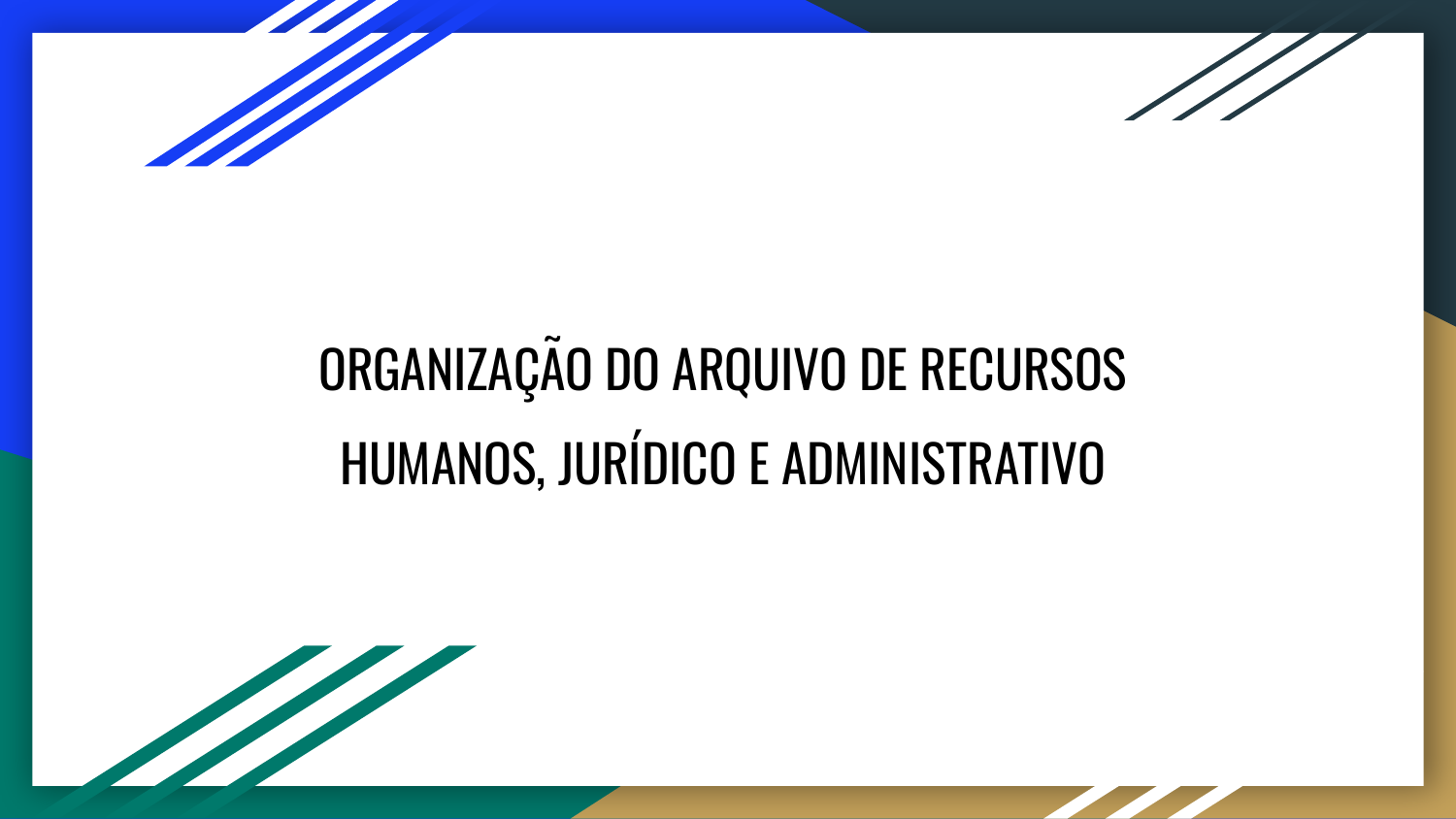

# ORGANIZAÇÃO DO ARQUIVO DE RECURSOS HUMANOS, JURÍDICO E ADMINISTRATIVO